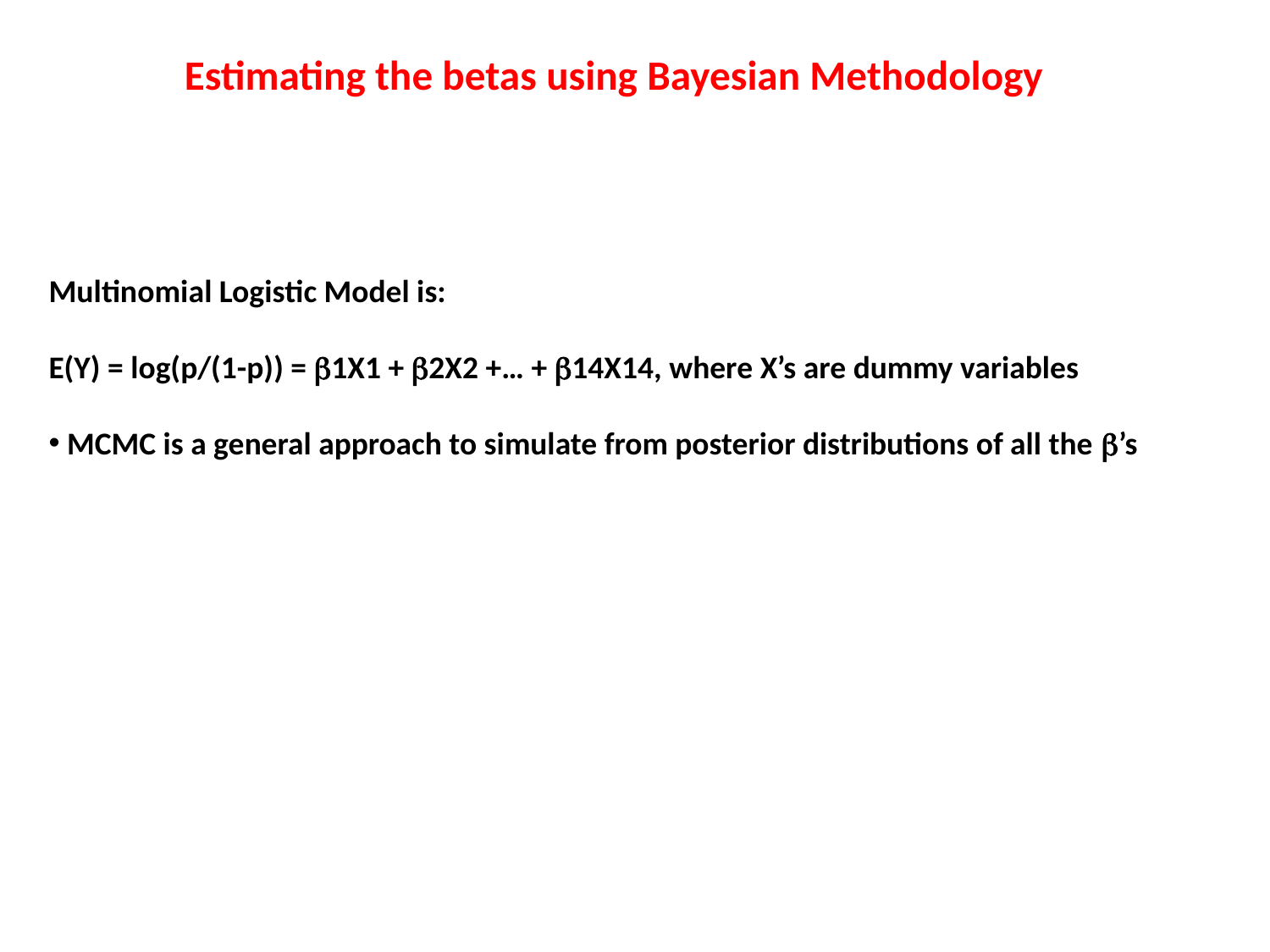

Estimating the betas using Bayesian Methodology
Multinomial Logistic Model is:

E(Y) = log(p/(1-p)) = β1X1 + β2X2 +… + β14X14, where X’s are dummy variables

 MCMC is a general approach to simulate from posterior distributions of all the β’s